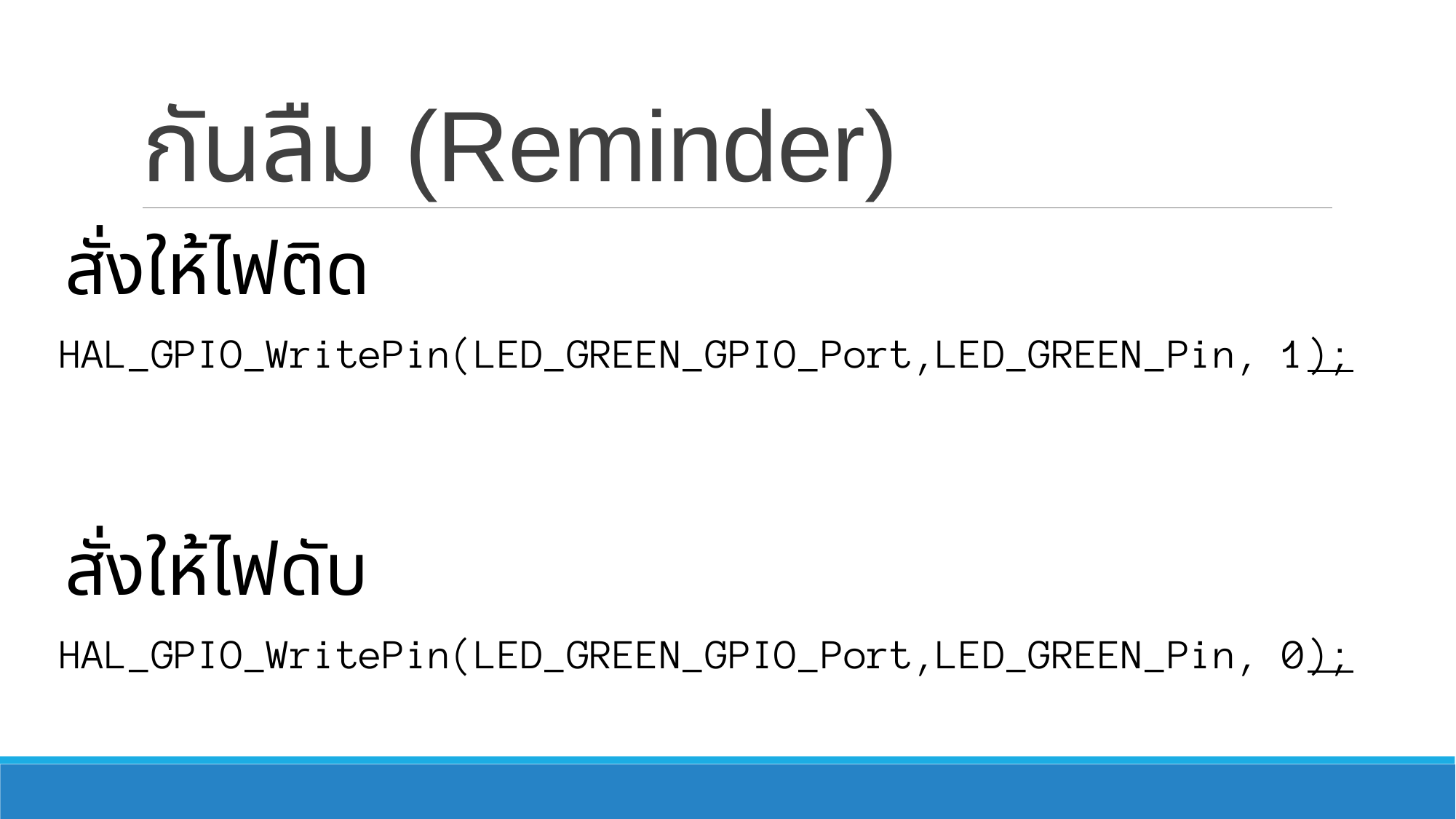

# กันลืม (Reminder)
สั่งให้ไฟติด
HAL_GPIO_WritePin(LED_GREEN_GPIO_Port,LED_GREEN_Pin, 1);

สั่งให้ไฟดับ
HAL_GPIO_WritePin(LED_GREEN_GPIO_Port,LED_GREEN_Pin, 0);